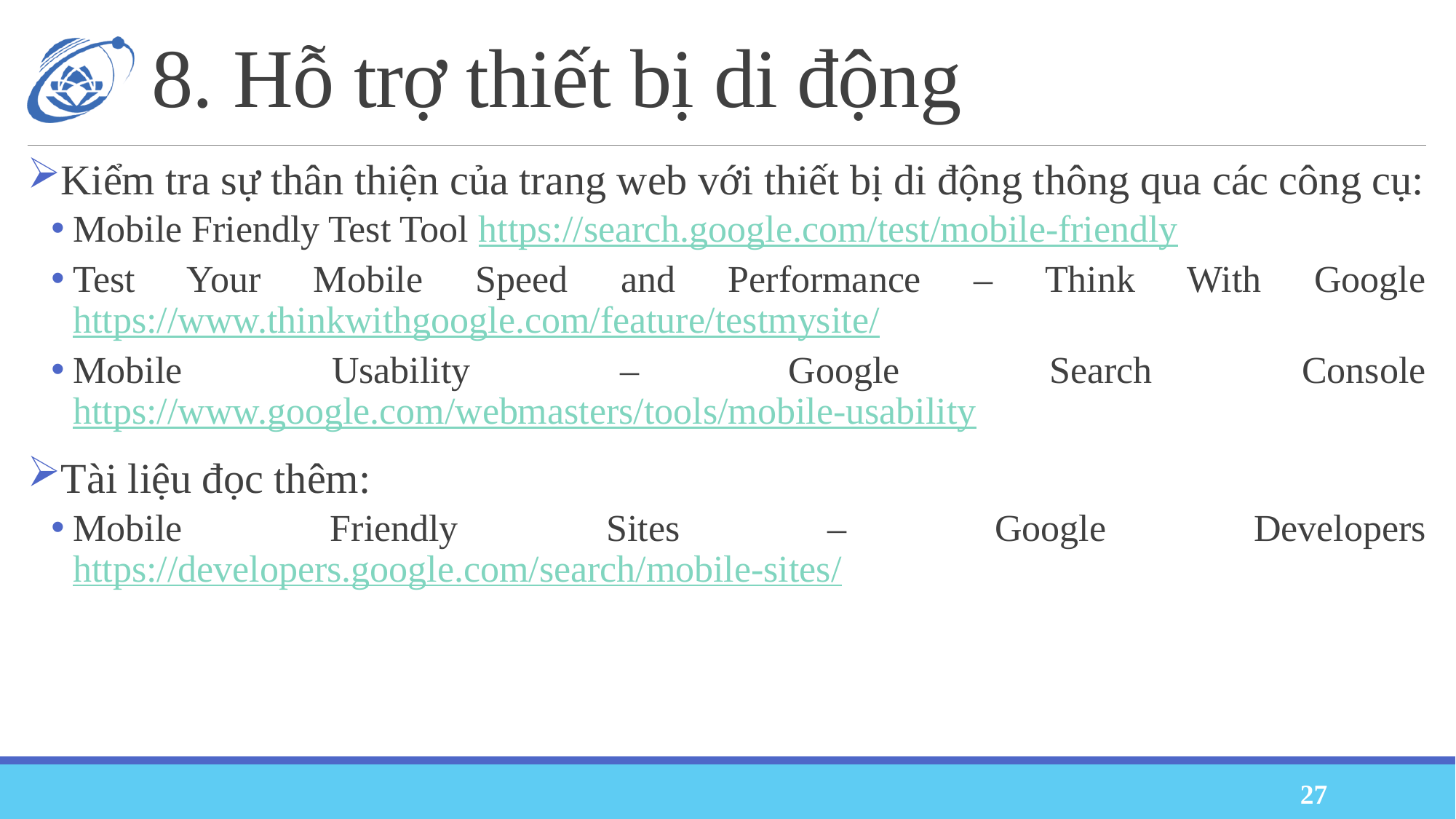

# 8. Hỗ trợ thiết bị di động
Kiểm tra sự thân thiện của trang web với thiết bị di động thông qua các công cụ:
Mobile Friendly Test Tool https://search.google.com/test/mobile-friendly
Test Your Mobile Speed and Performance – Think With Google https://www.thinkwithgoogle.com/feature/testmysite/
Mobile Usability – Google Search Console https://www.google.com/webmasters/tools/mobile-usability
Tài liệu đọc thêm:
Mobile Friendly Sites – Google Developers https://developers.google.com/search/mobile-sites/

27